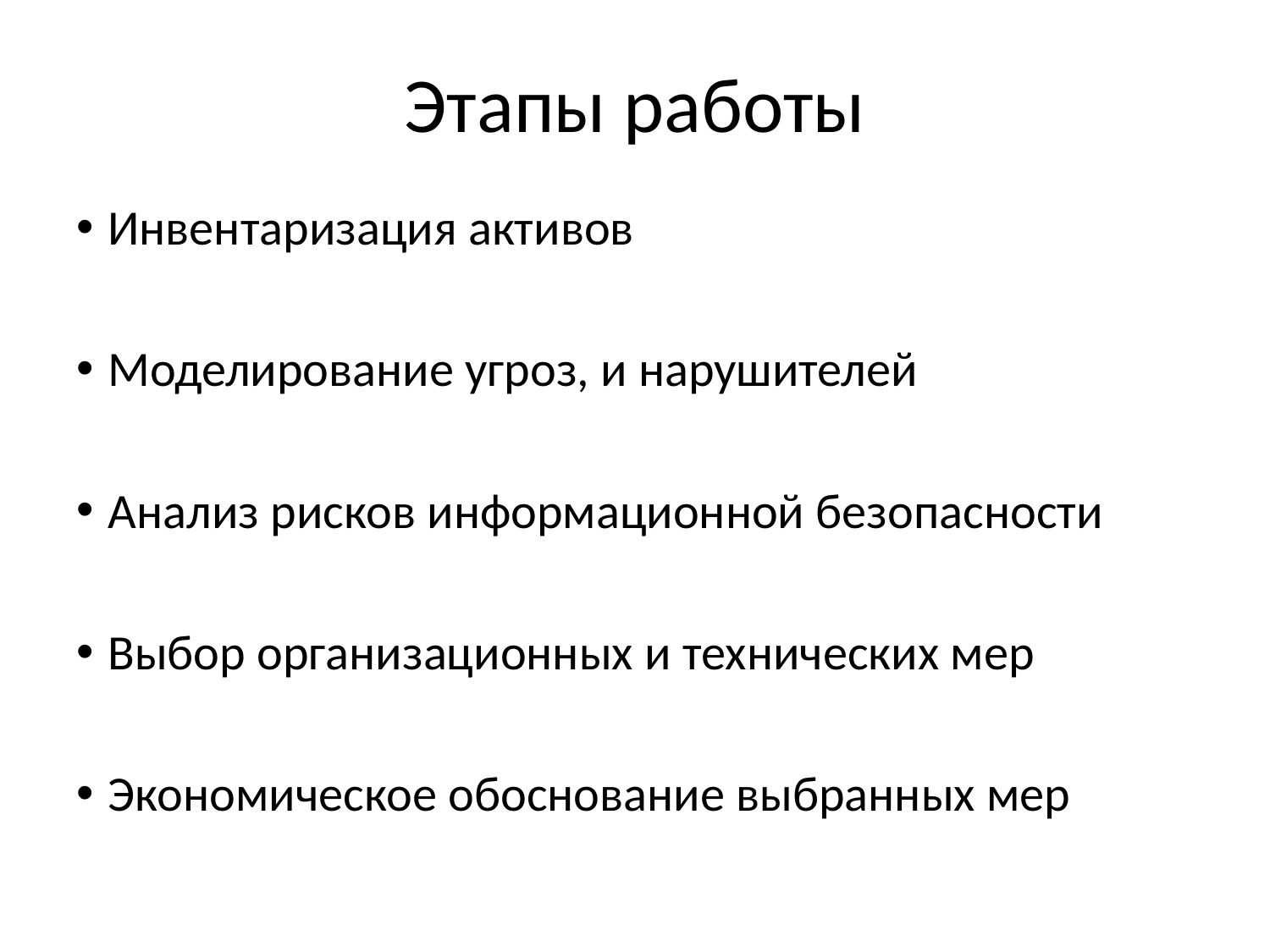

# Этапы работы
Инвентаризация активов

Моделирование угроз, и нарушителей

Анализ рисков информационной безопасности

Выбор организационных и технических мер

Экономическое обоснование выбранных мер